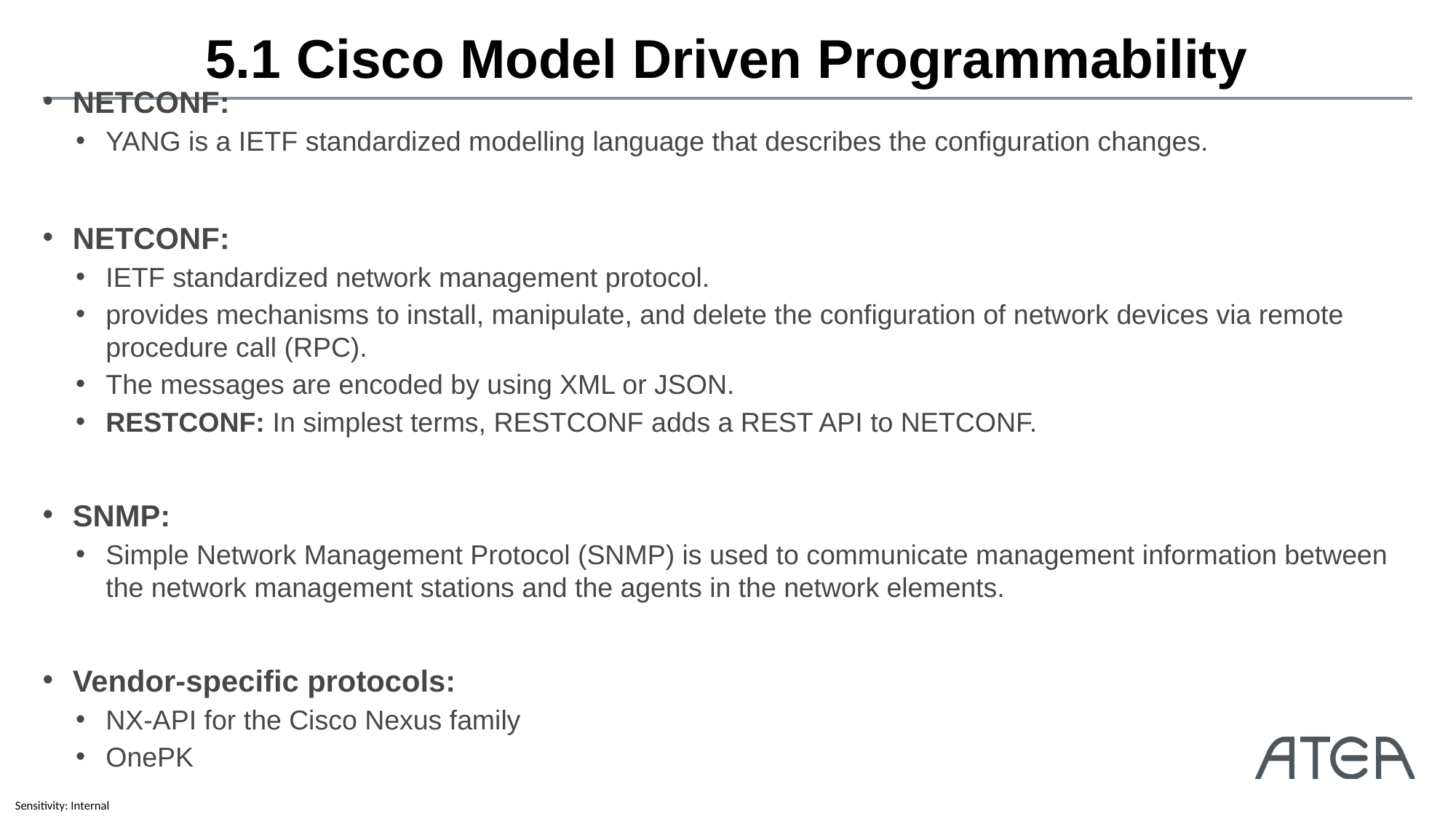

# 5.1 Cisco Model Driven Programmability
NETCONF:
YANG is a IETF standardized modelling language that describes the configuration changes.

NETCONF:
IETF standardized network management protocol.
provides mechanisms to install, manipulate, and delete the configuration of network devices via remote procedure call (RPC).
The messages are encoded by using XML or JSON.
RESTCONF: In simplest terms, RESTCONF adds a REST API to NETCONF.

SNMP:
Simple Network Management Protocol (SNMP) is used to communicate management information between the network management stations and the agents in the network elements.

Vendor-specific protocols:
NX-API for the Cisco Nexus family
OnePK